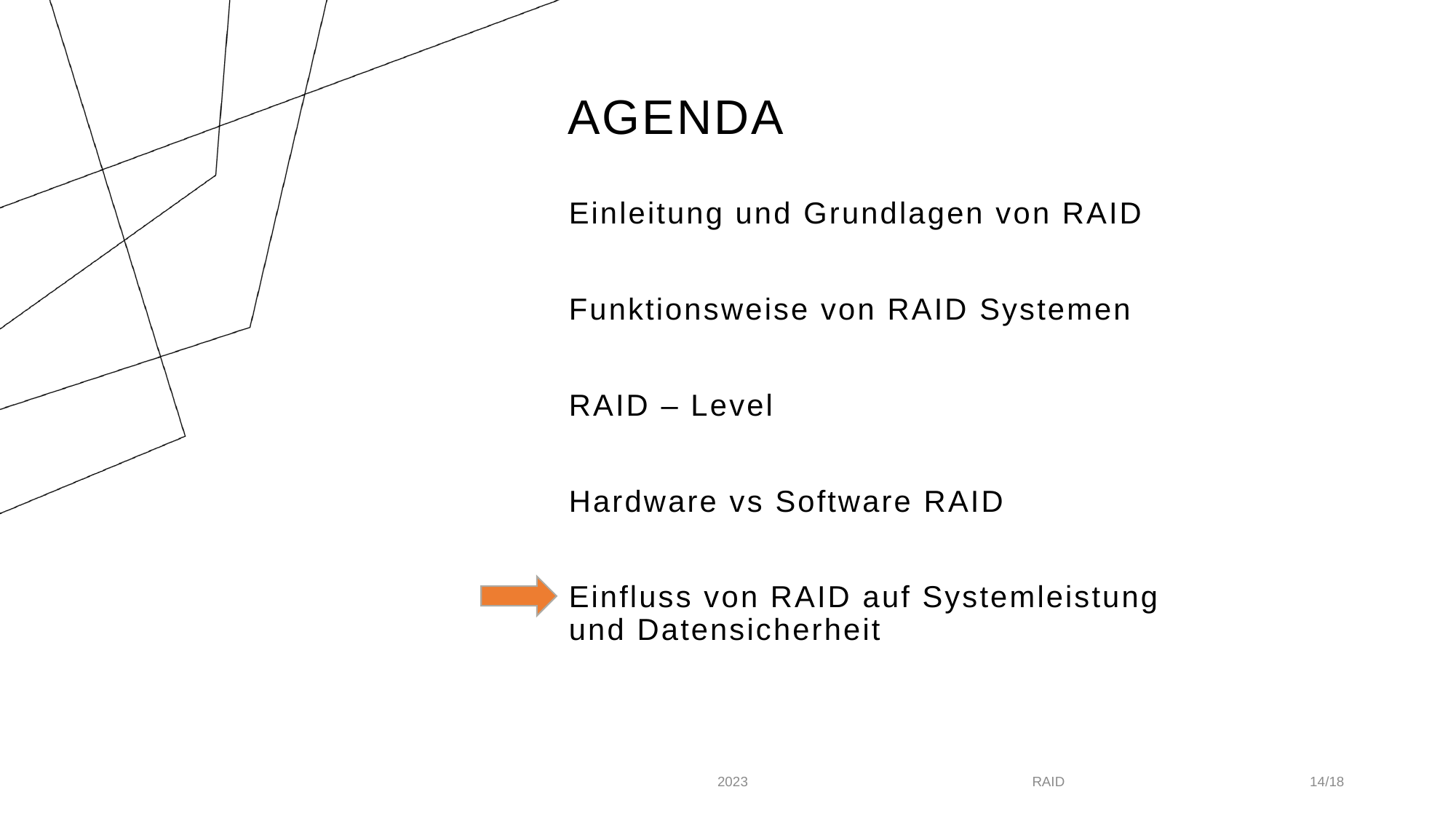

Agenda
Einleitung und Grundlagen von RAID

Funktionsweise von RAID Systemen

RAID – Level

Hardware vs Software RAID

Einfluss von RAID auf Systemleistung und Datensicherheit

2023
RAID
14/18